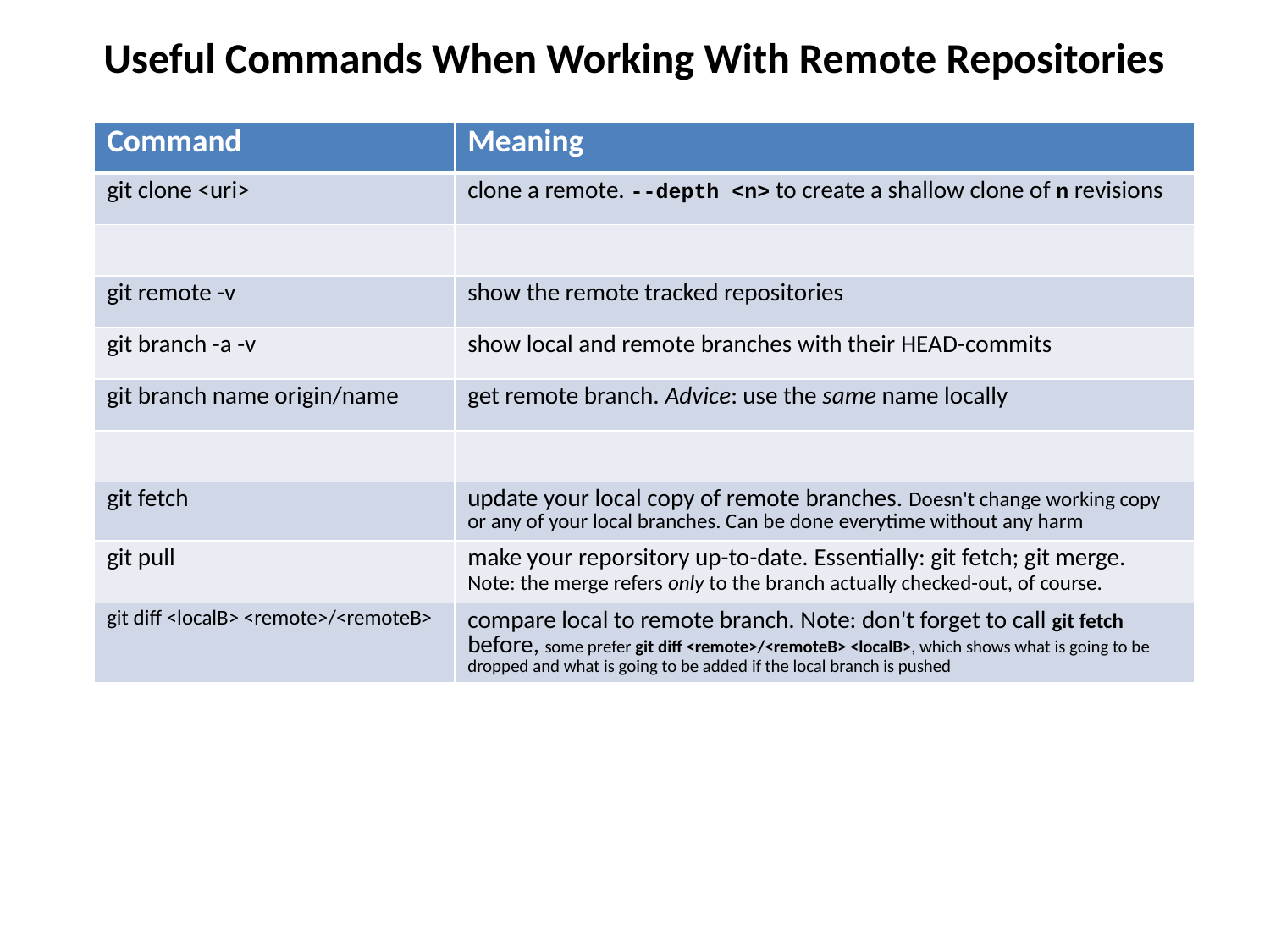

# Useful Commands When Working With Remote Repositories
| Command | Meaning |
| --- | --- |
| git clone <uri> | clone a remote. --depth <n> to create a shallow clone of n revisions |
|  |  |
| git remote -v | show the remote tracked repositories |
| git branch -a -v | show local and remote branches with their HEAD-commits |
| git branch name origin/name | get remote branch. Advice: use the same name locally |
|  |  |
| git fetch | update your local copy of remote branches. Doesn't change working copy or any of your local branches. Can be done everytime without any harm |
| git pull | make your reporsitory up-to-date. Essentially: git fetch; git merge. Note: the merge refers only to the branch actually checked-out, of course. |
| git diff <localB> <remote>/<remoteB> | compare local to remote branch. Note: don't forget to call git fetch before, some prefer git diff <remote>/<remoteB> <localB>, which shows what is going to be dropped and what is going to be added if the local branch is pushed |